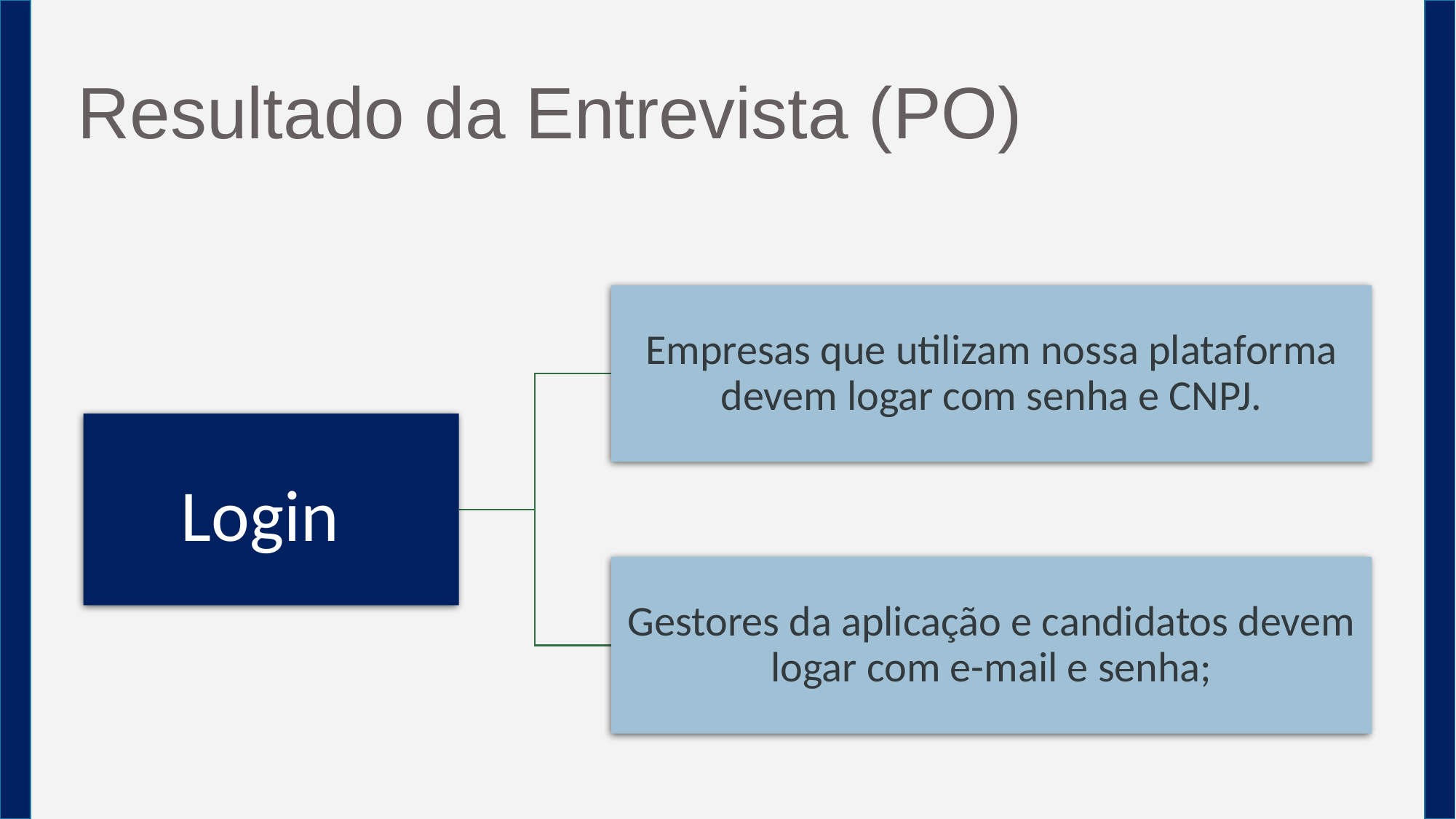

# Resultado da Entrevista (PO)
Login
Empresas que utilizam nossa plataforma devem logar com senha e CNPJ.
Gestores da aplicação e candidatos devem logar com e-mail e senha;